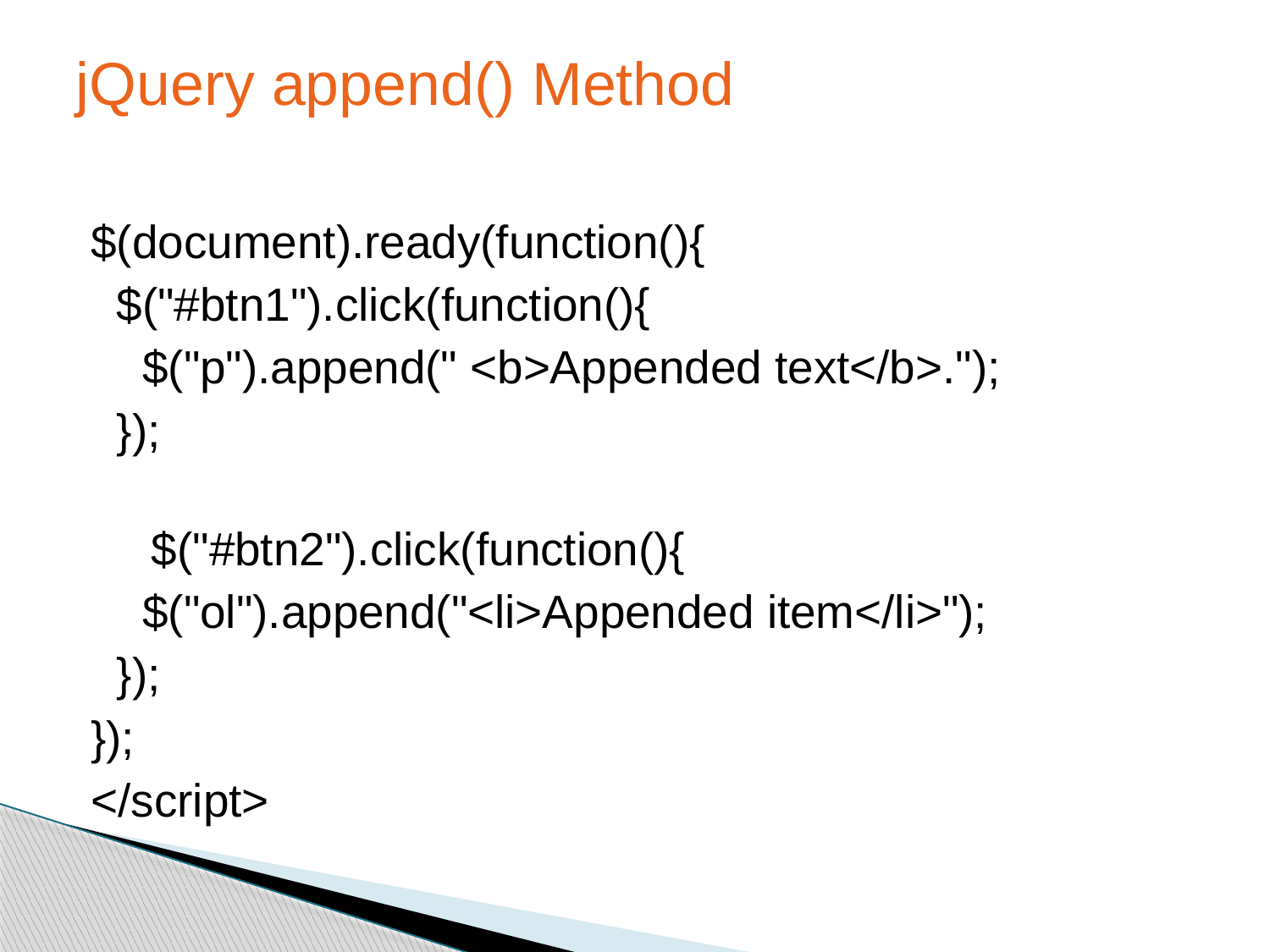

# jQuery append() Method
$(document).ready(function(){
  $("#btn1").click(function(){
    $("p").append(" <b>Appended text</b>.");
  });
  $("#btn2").click(function(){
    $("ol").append("<li>Appended item</li>");
  });
});
</script>